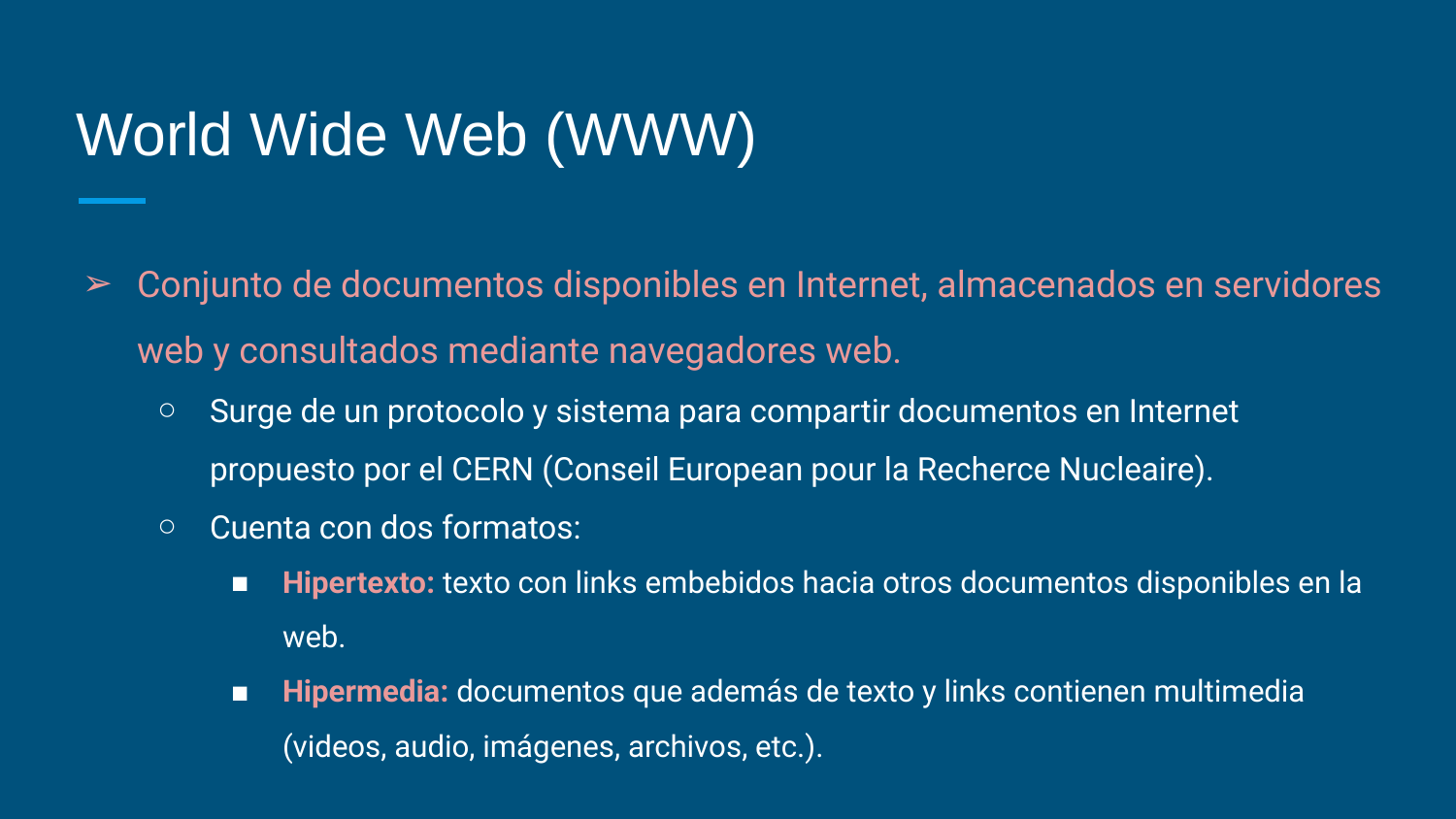

# World Wide Web (WWW)
Conjunto de documentos disponibles en Internet, almacenados en servidores web y consultados mediante navegadores web.
Surge de un protocolo y sistema para compartir documentos en Internet propuesto por el CERN (Conseil European pour la Recherce Nucleaire).
Cuenta con dos formatos:
Hipertexto: texto con links embebidos hacia otros documentos disponibles en la web.
Hipermedia: documentos que además de texto y links contienen multimedia (videos, audio, imágenes, archivos, etc.).